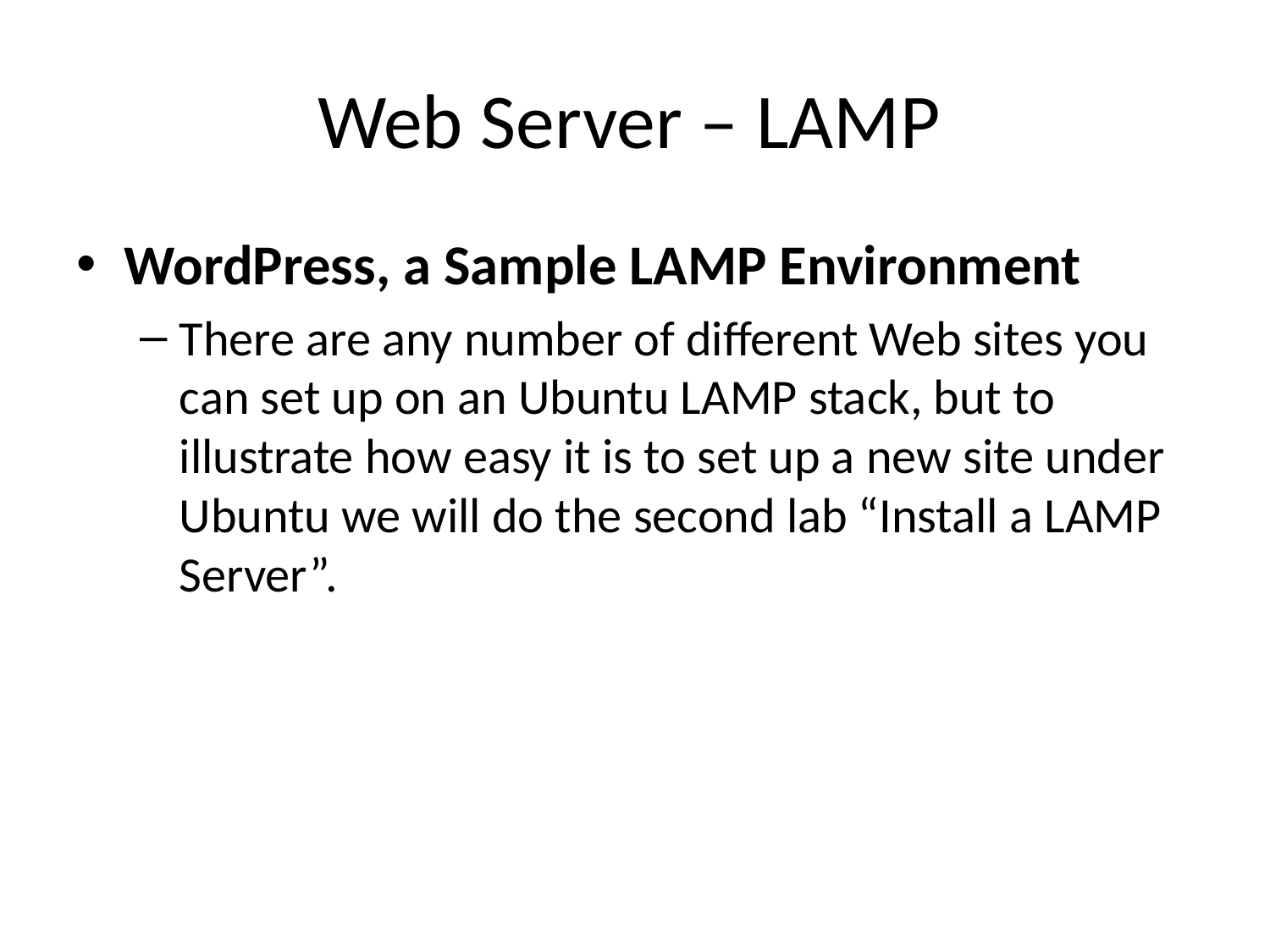

# Web Server – LAMP
WordPress, a Sample LAMP Environment
There are any number of different Web sites you can set up on an Ubuntu LAMP stack, but to illustrate how easy it is to set up a new site under Ubuntu we will do the second lab “Install a LAMP Server”.